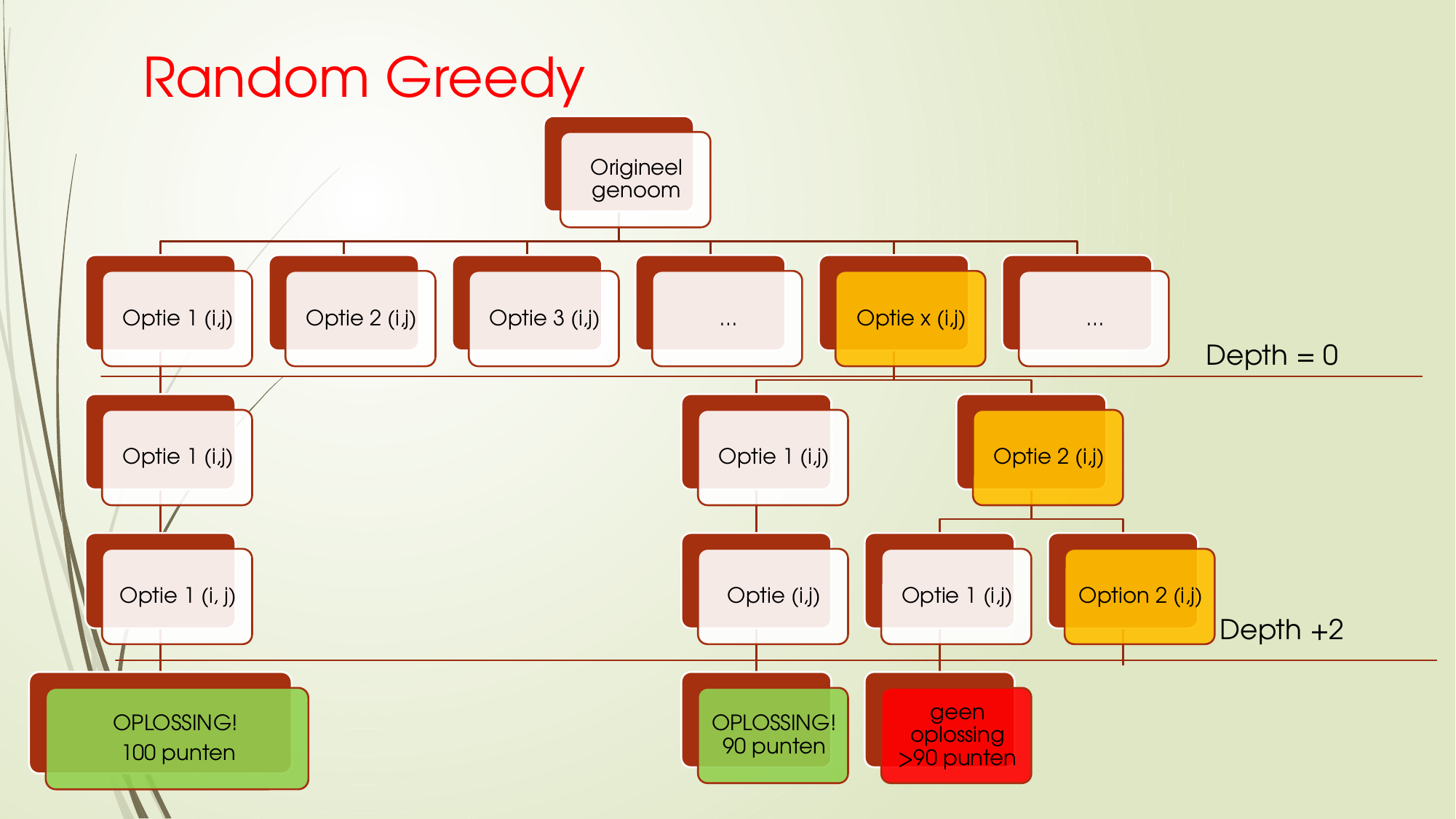

# Random Greedy
Origineel genoom
Optie 1 (i,j)
Optie 1 (i,j)
Optie 1 (i, j)
OPLOSSING!
100 punten
Optie 2 (i,j)
Optie 3 (i,j)
…
Optie x (i,j)
Optie 1 (i,j)
Optie (i,j)
OPLOSSING! 90 punten
Optie 2 (i,j)
Optie 1 (i,j)
geen oplossing >90 punten
Option 2 (i,j)
OPLOSSING! 77 punten
…
Depth = 0

Depth +2